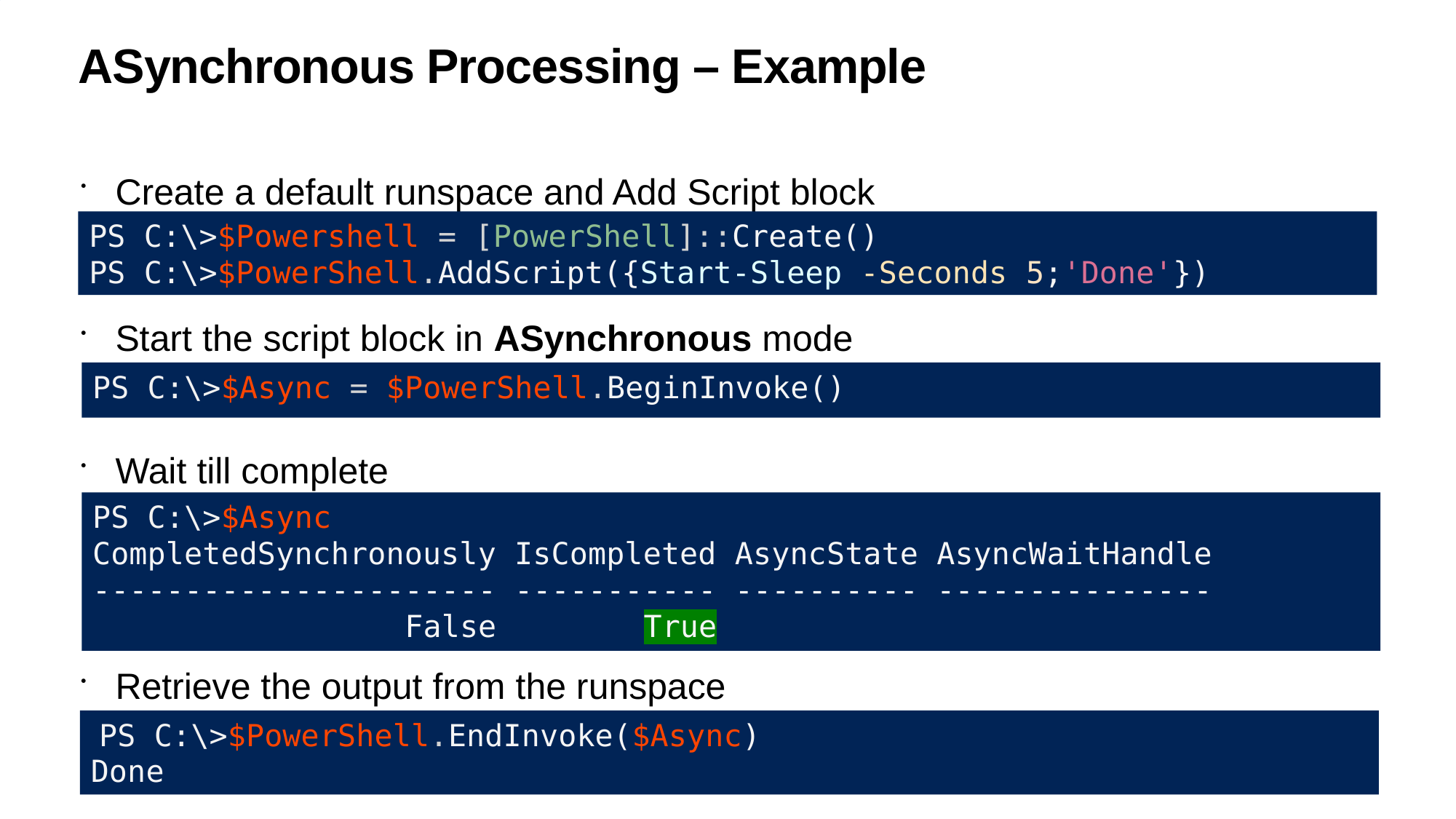

# ASynchronous Processing – Example
Create a default runspace and Add Script block

Start the script block in ASynchronous mode

Wait till complete

Retrieve the output from the runspace

PS C:\>$Powershell = [PowerShell]::Create()
PS C:\>$PowerShell.AddScript({Start-Sleep -Seconds 5;'Done'})

PS C:\>$Async = $PowerShell.BeginInvoke()

PS C:\>$Async
CompletedSynchronously IsCompleted AsyncState AsyncWaitHandle
---------------------- ----------- ---------- ---------------
                 False        True

 PS C:\>$PowerShell.EndInvoke($Async)
Done